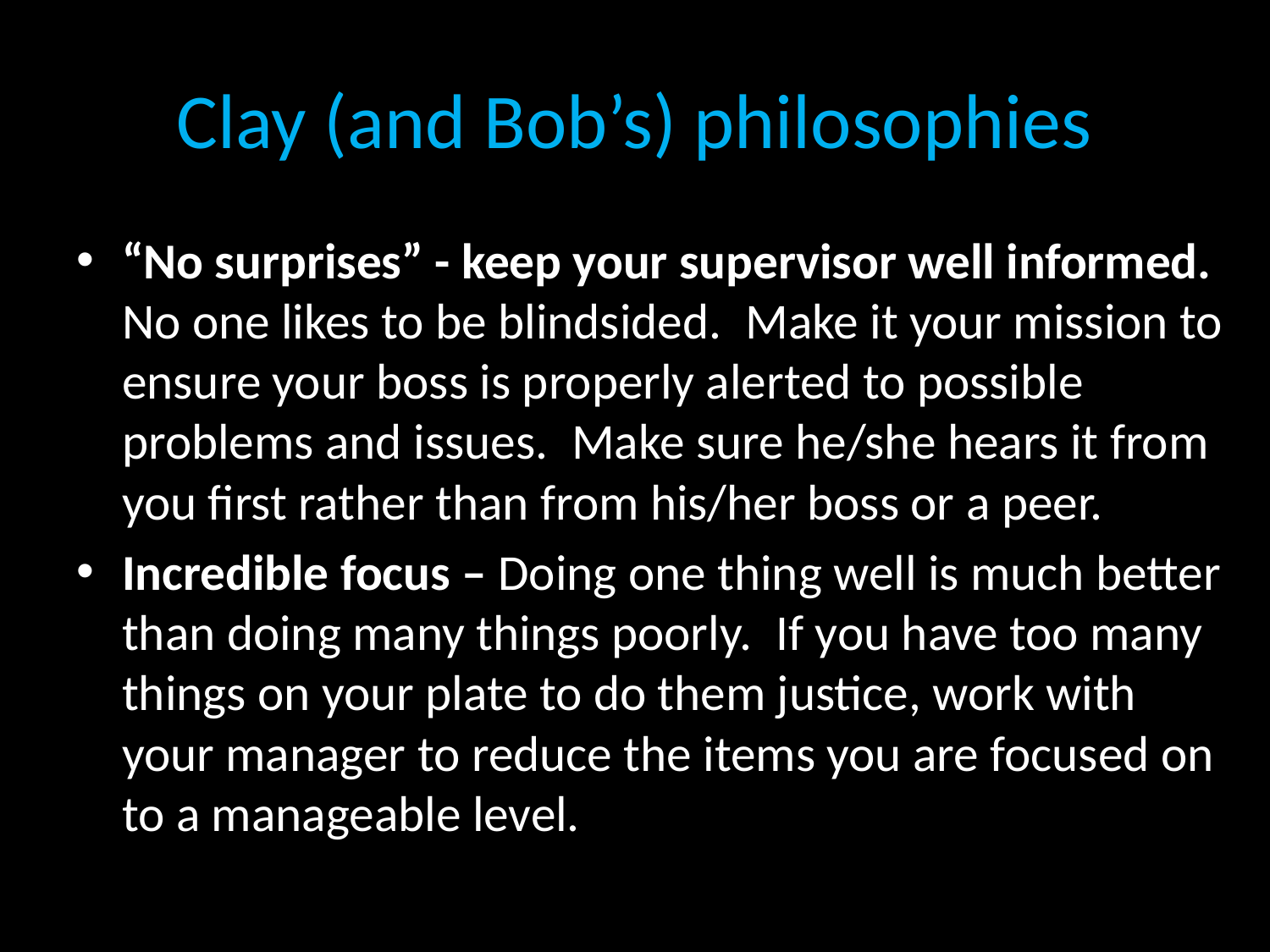

# Clay (and Bob’s) philosophies
“No surprises” - keep your supervisor well informed.  No one likes to be blindsided.  Make it your mission to ensure your boss is properly alerted to possible problems and issues.  Make sure he/she hears it from you first rather than from his/her boss or a peer.
Incredible focus – Doing one thing well is much better than doing many things poorly.  If you have too many things on your plate to do them justice, work with your manager to reduce the items you are focused on to a manageable level.